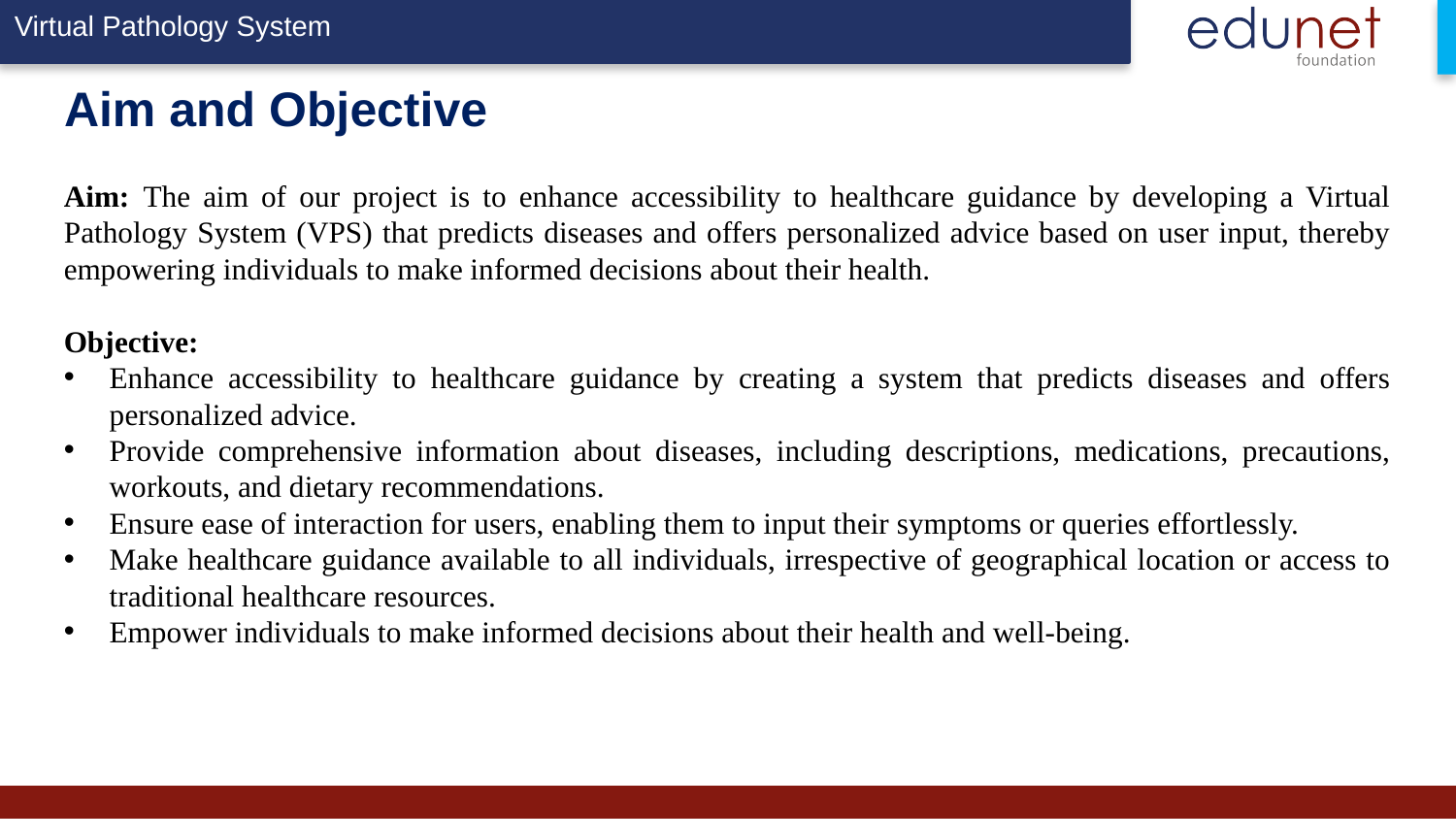

# Aim and Objective
Aim: The aim of our project is to enhance accessibility to healthcare guidance by developing a Virtual Pathology System (VPS) that predicts diseases and offers personalized advice based on user input, thereby empowering individuals to make informed decisions about their health.

Objective:
Enhance accessibility to healthcare guidance by creating a system that predicts diseases and offers personalized advice.
Provide comprehensive information about diseases, including descriptions, medications, precautions, workouts, and dietary recommendations.
Ensure ease of interaction for users, enabling them to input their symptoms or queries effortlessly.
Make healthcare guidance available to all individuals, irrespective of geographical location or access to traditional healthcare resources.
Empower individuals to make informed decisions about their health and well-being.